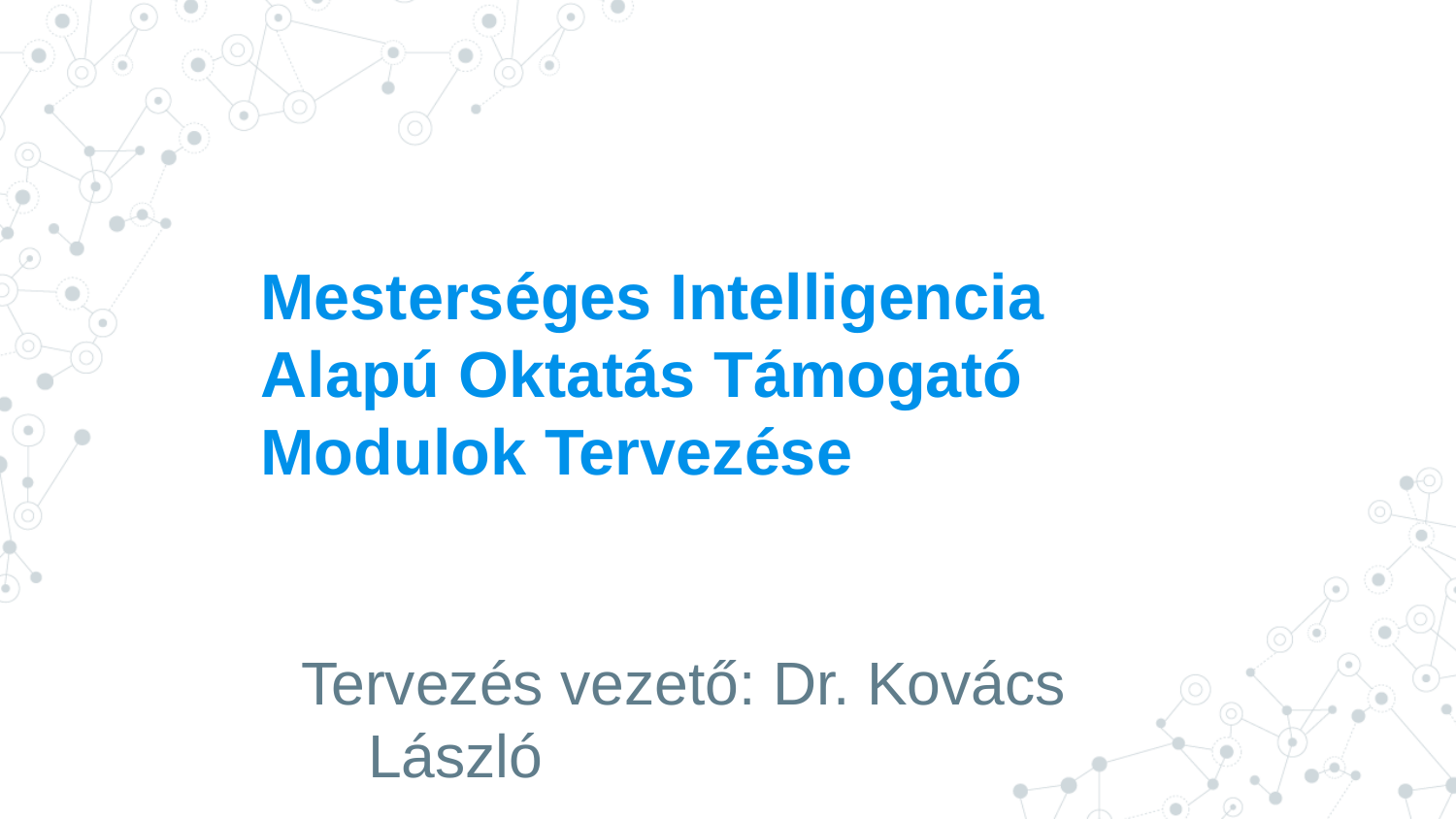

# Mesterséges Intelligencia Alapú Oktatás Támogató Modulok Tervezése
Tervezés vezető: Dr. Kovács László